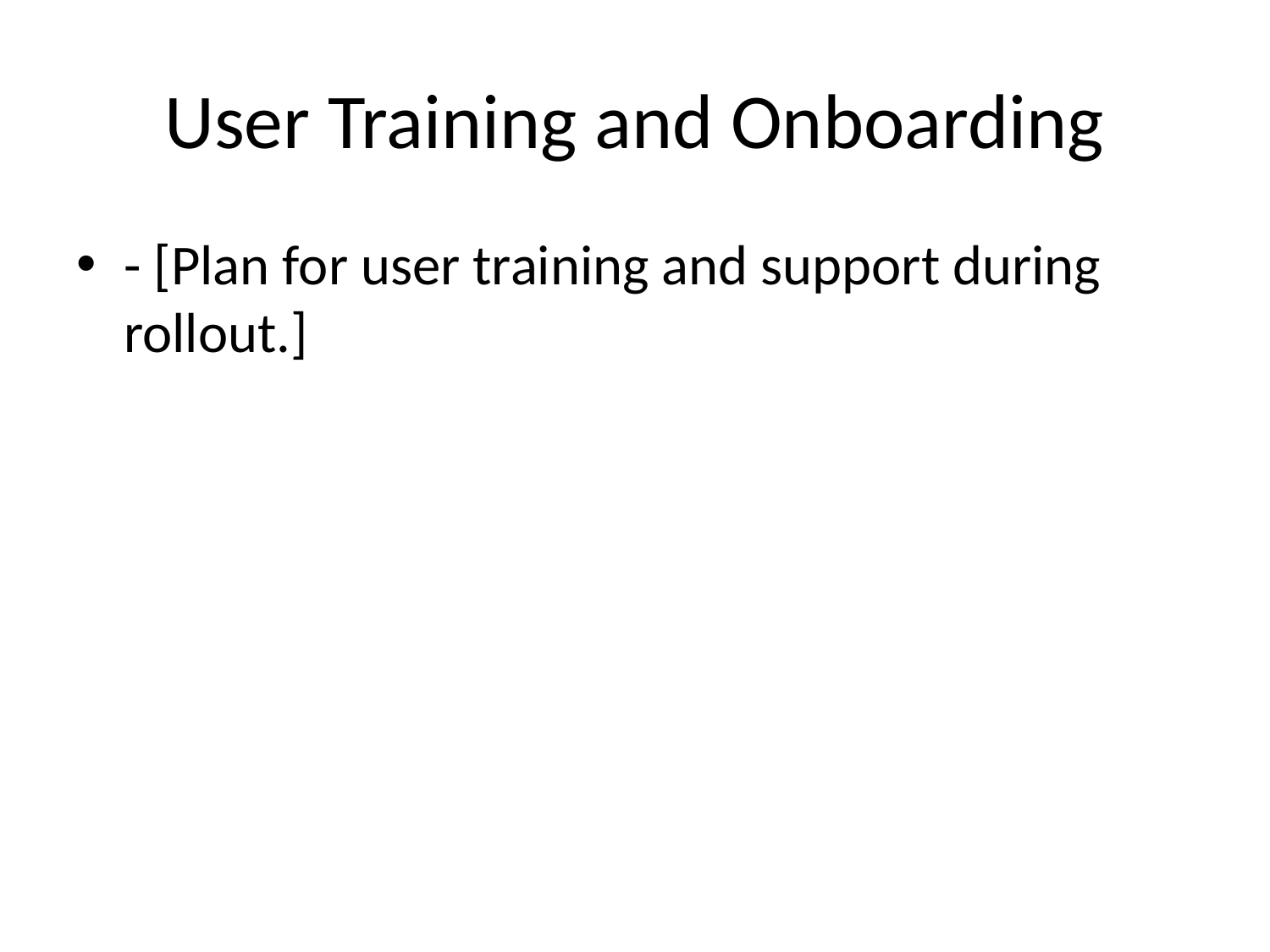

# User Training and Onboarding
- [Plan for user training and support during rollout.]